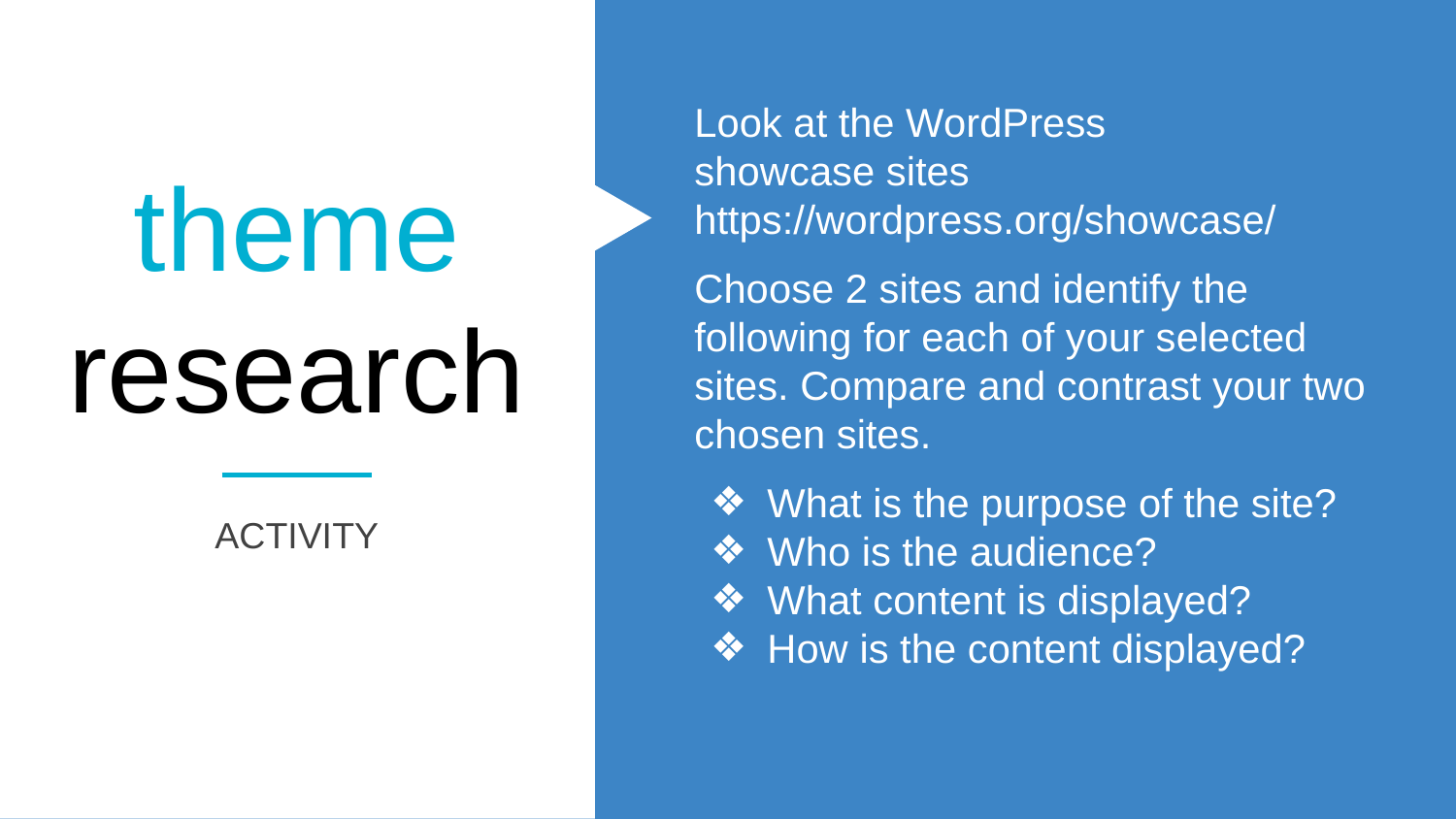

Look at the WordPress
showcase sites https://wordpress.org/showcase/
Choose 2 sites and identify the following for each of your selected sites. Compare and contrast your two chosen sites.
What is the purpose of the site?
Who is the audience?
What content is displayed?
How is the content displayed?
theme research

ACTIVITY